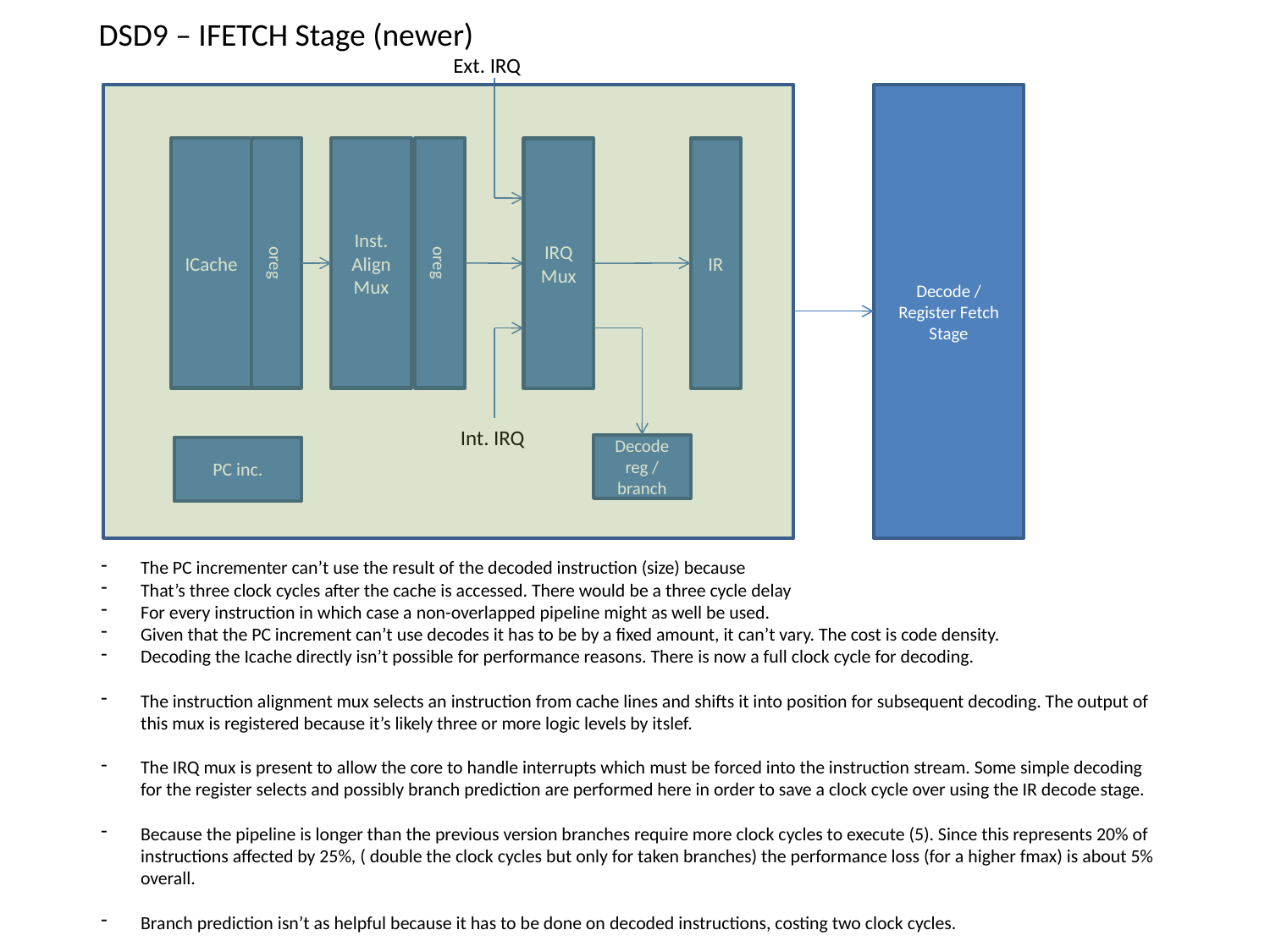

DSD9 – IFETCH Stage (newer)
Ext. IRQ

Decode / Register Fetch Stage
ICache
oreg
Inst. AlignMux
oreg
IRQ Mux
IR
Int. IRQ
Decode reg / branch
PC inc.
The PC incrementer can’t use the result of the decoded instruction (size) because
That’s three clock cycles after the cache is accessed. There would be a three cycle delay
For every instruction in which case a non-overlapped pipeline might as well be used.
Given that the PC increment can’t use decodes it has to be by a fixed amount, it can’t vary. The cost is code density.
Decoding the Icache directly isn’t possible for performance reasons. There is now a full clock cycle for decoding.

The instruction alignment mux selects an instruction from cache lines and shifts it into position for subsequent decoding. The output of this mux is registered because it’s likely three or more logic levels by itslef.

The IRQ mux is present to allow the core to handle interrupts which must be forced into the instruction stream. Some simple decoding for the register selects and possibly branch prediction are performed here in order to save a clock cycle over using the IR decode stage.

Because the pipeline is longer than the previous version branches require more clock cycles to execute (5). Since this represents 20% of instructions affected by 25%, ( double the clock cycles but only for taken branches) the performance loss (for a higher fmax) is about 5% overall.

Branch prediction isn’t as helpful because it has to be done on decoded instructions, costing two clock cycles.